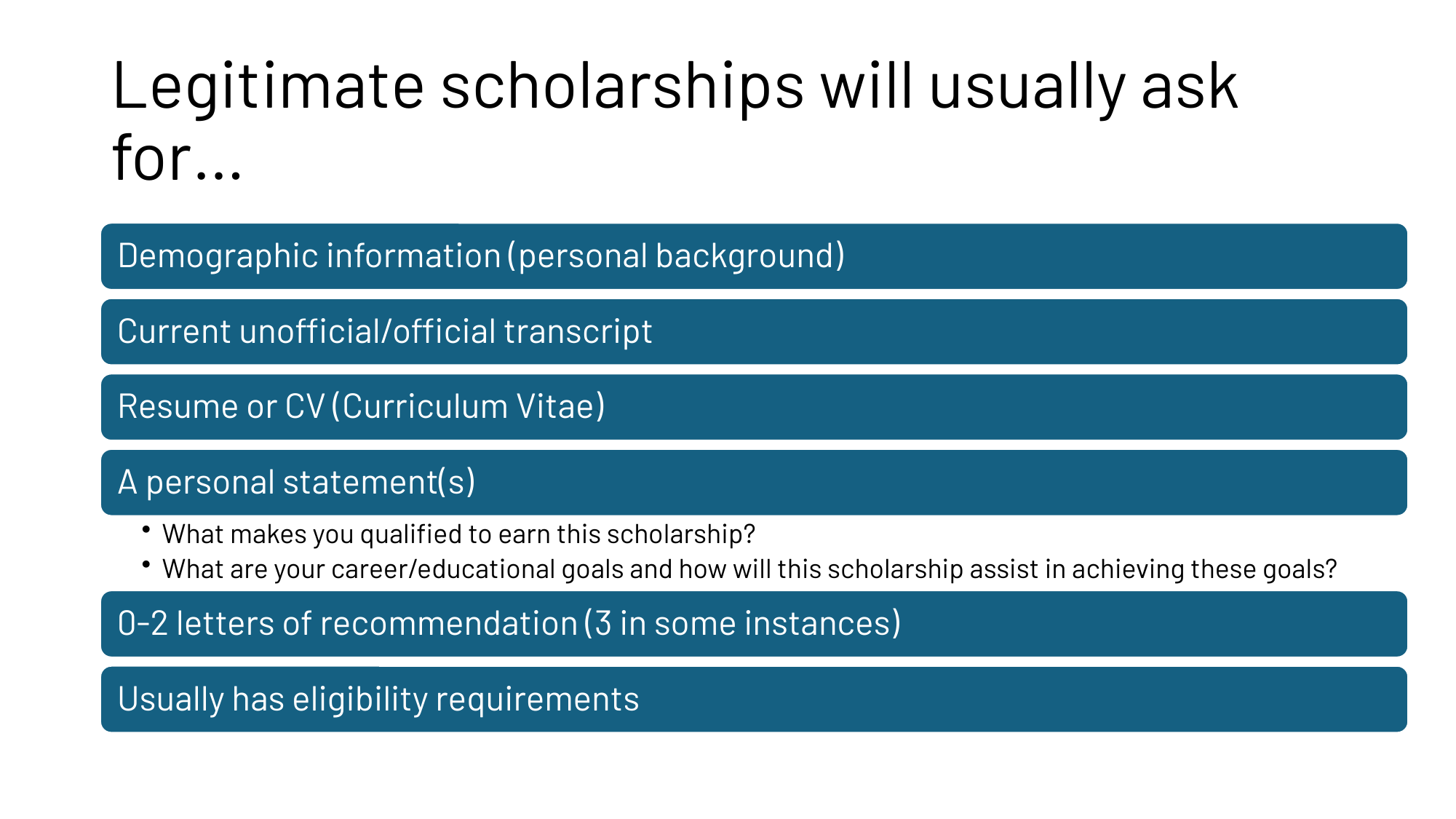

# Legitimate scholarships will usually ask for…
Demographic information (personal background)
Current unofficial/official transcript
Resume or CV (Curriculum Vitae)
A personal statement(s)
What makes you qualified to earn this scholarship?
What are your career/educational goals and how will this scholarship assist in achieving these goals?
0-2 letters of recommendation (3 in some instances)
Usually has eligibility requirements